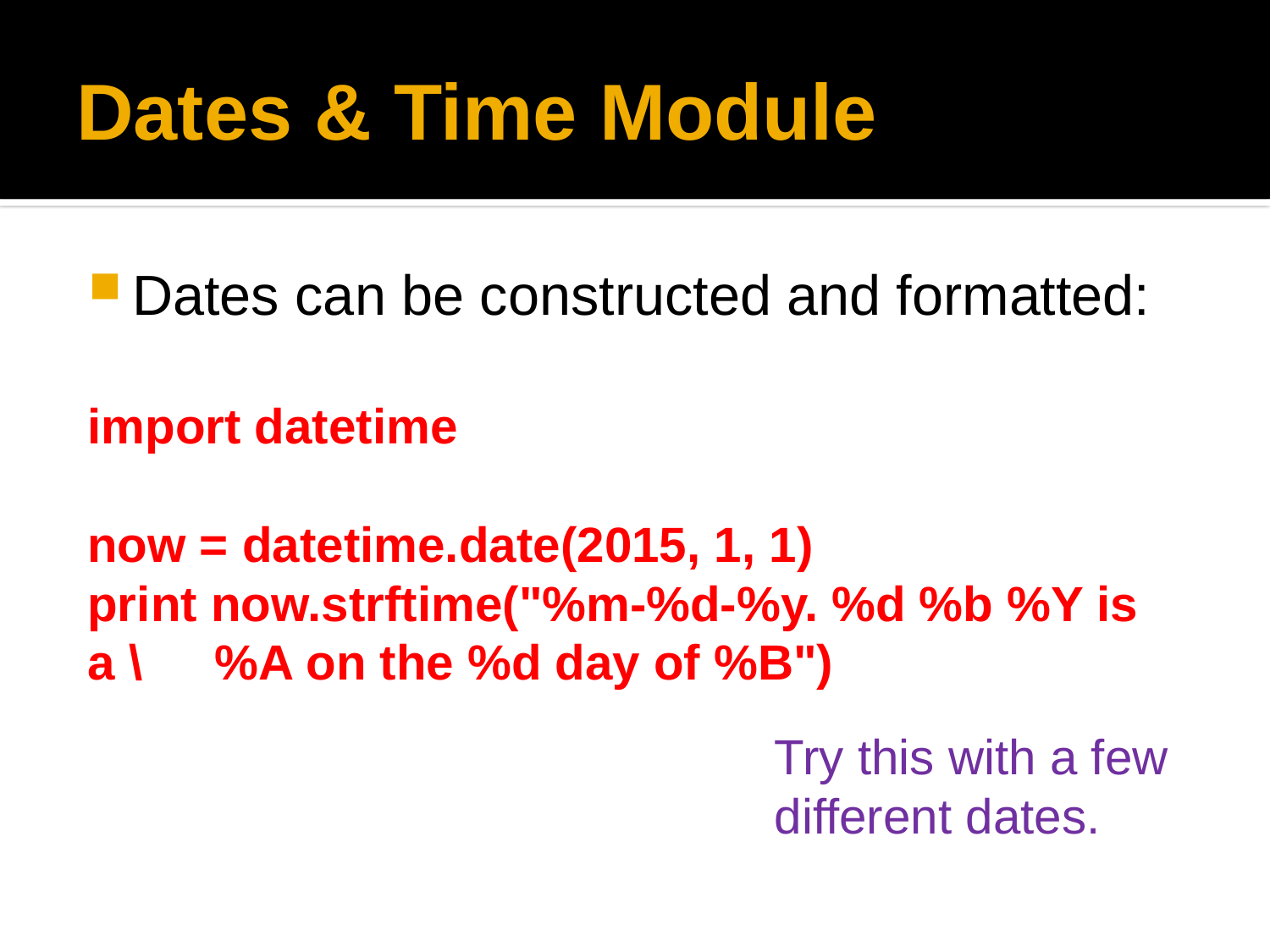

# Dates & Time Module
Dates can be constructed and formatted:

import datetime

now = datetime.date(2015, 1, 1)
print now.strftime("%m-%d-%y. %d %b %Y is a \ 	%A on the %d day of %B")

Try this with a few different dates.